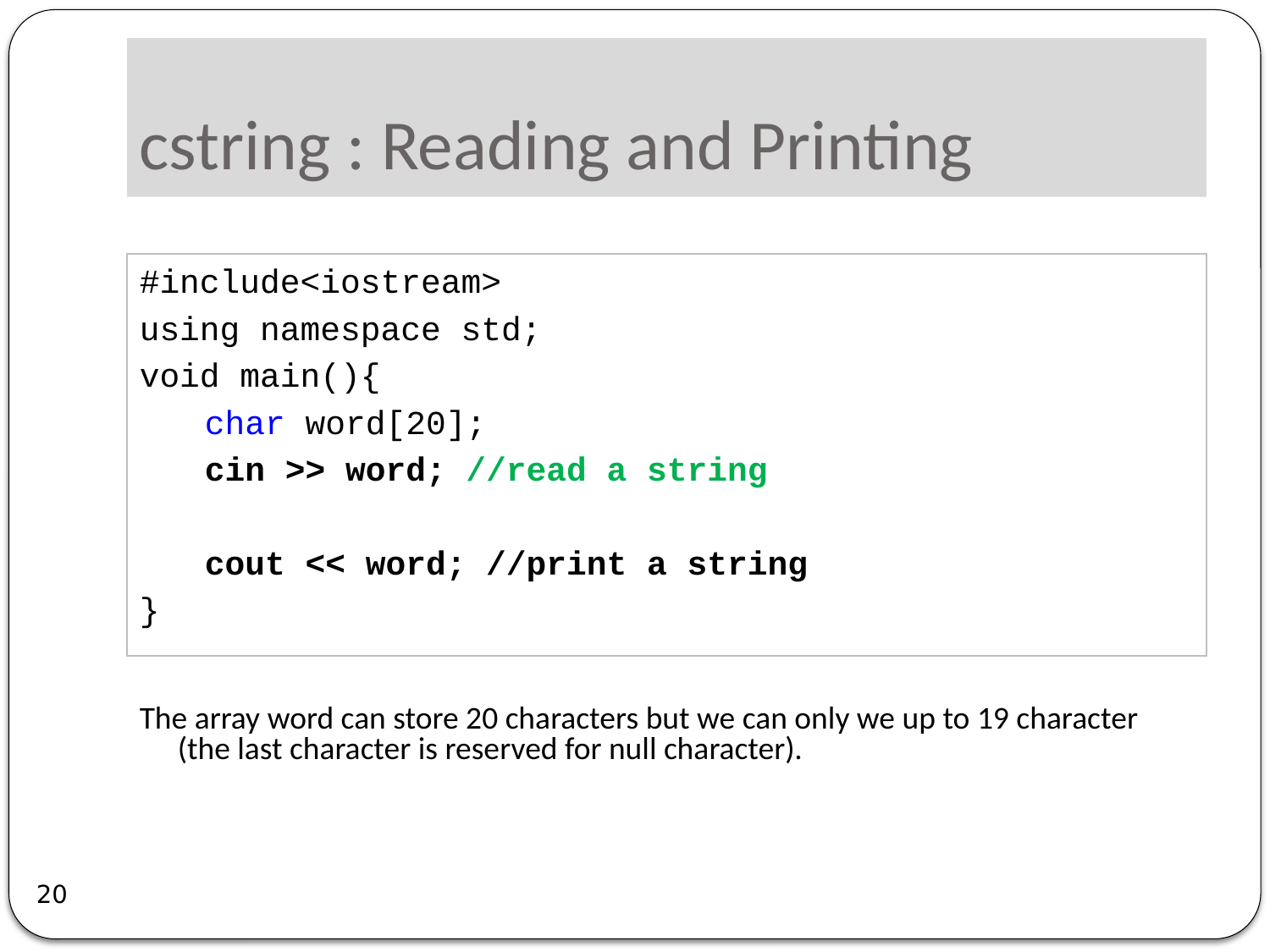

# cstring : Reading and Printing
#include<iostream>
using namespace std;
void main(){
	char word[20];
	cin >> word; //read a string

	cout << word; //print a string
}
The array word can store 20 characters but we can only we up to 19 character (the last character is reserved for null character).

20